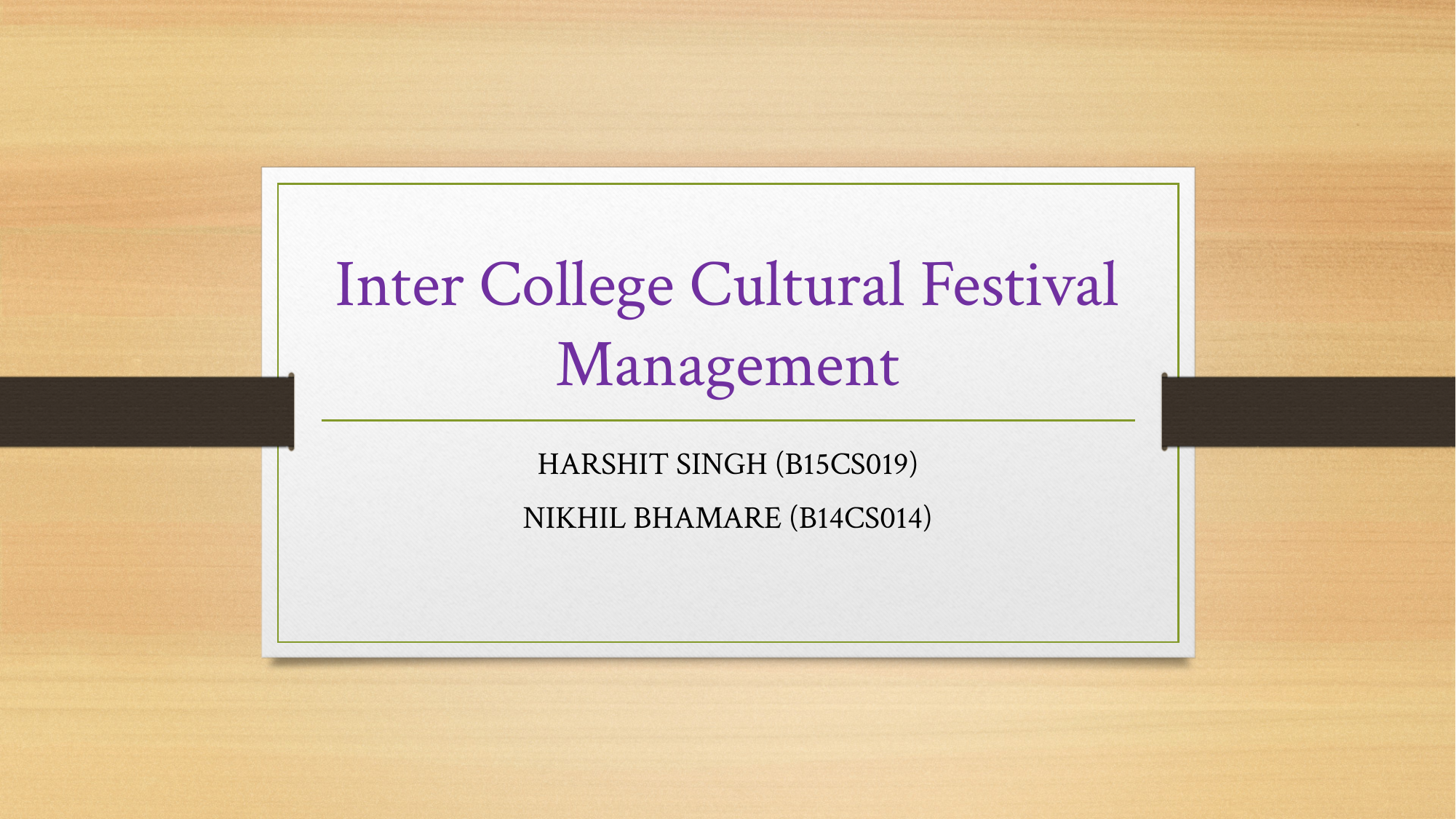

# Inter College Cultural Festival Management
HARSHIT SINGH (B15CS019)
NIKHIL BHAMARE (B14CS014)